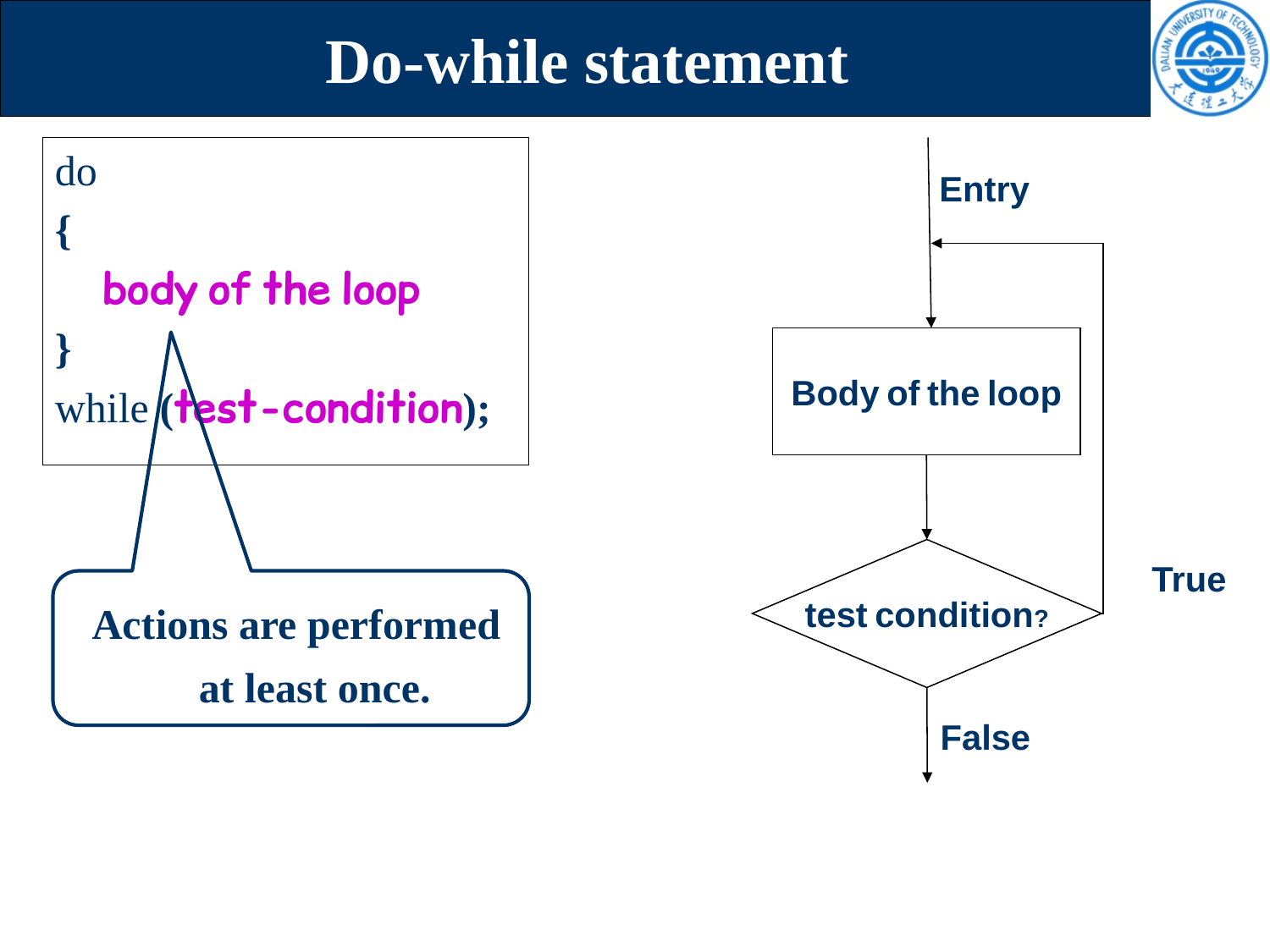

# Do-while statement
do
{
	body of the loop
}
while (test-condition);

Entry
Body of the loop
test condition?
True
 Actions are performed at least once.
False